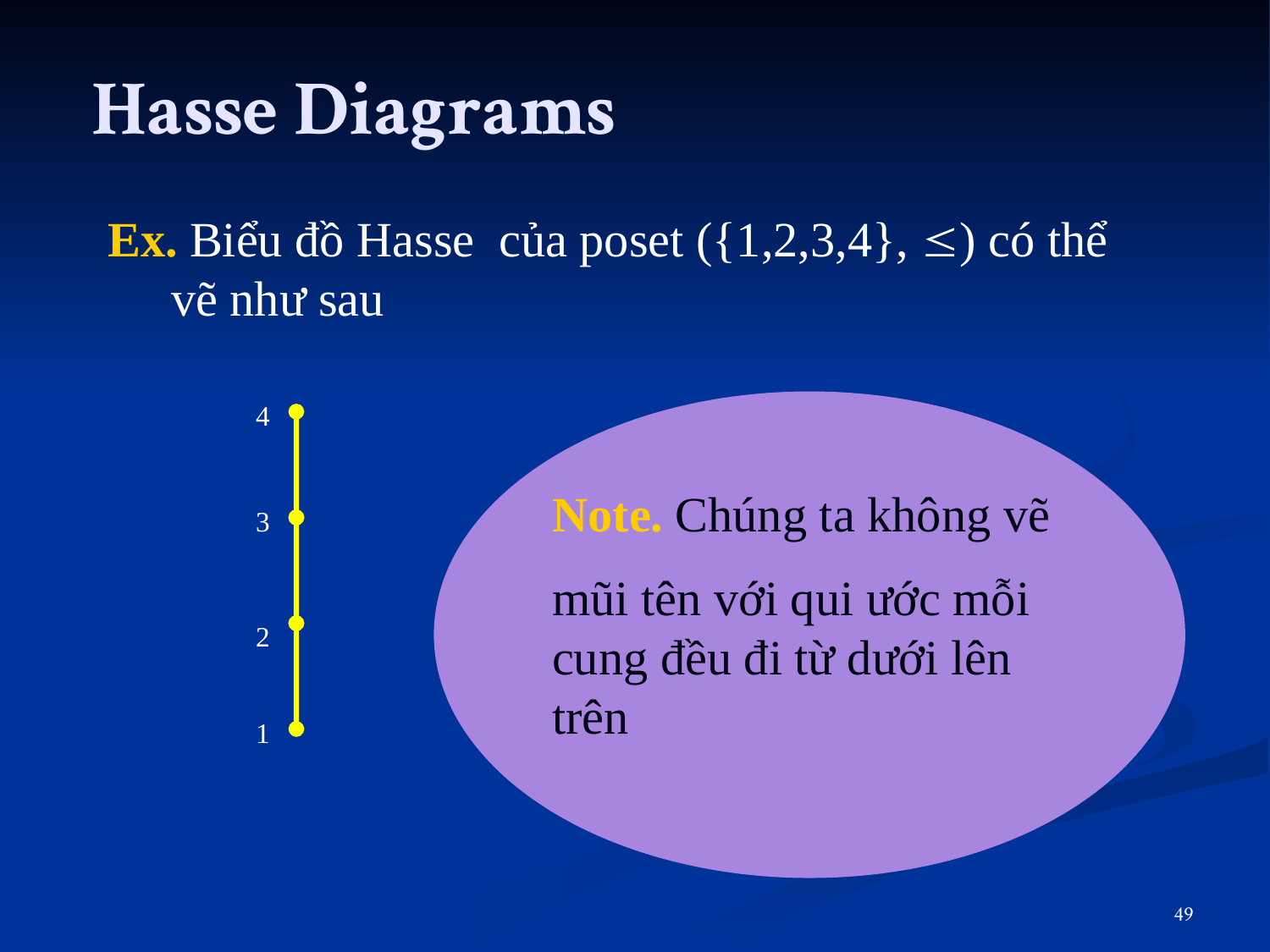

# Hasse Diagrams
Ex. Biểu đồ Hasse  của poset ({1,2,3,4}, ≤) có thể vẽ như sau
4

3

2

1

Note. Chúng ta không vẽ
mũi tên với qui ước mỗi cung đều đi từ dưới lên trên
49